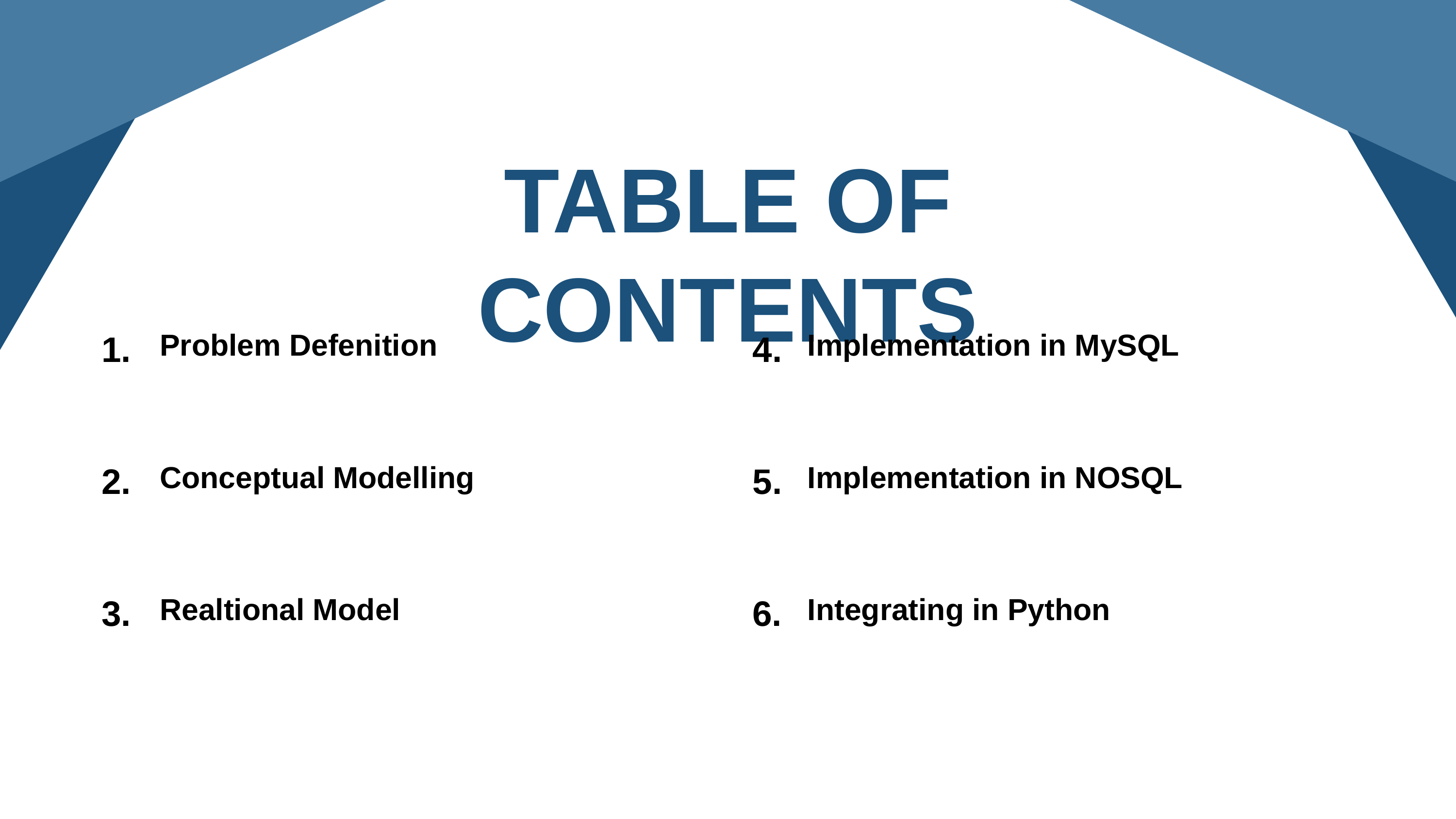

TABLE OF CONTENTS
1.
4.
Problem Defenition
Implementation in MySQL
2.
5.
Conceptual Modelling
Implementation in NOSQL
3.
6.
Realtional Model
Integrating in Python